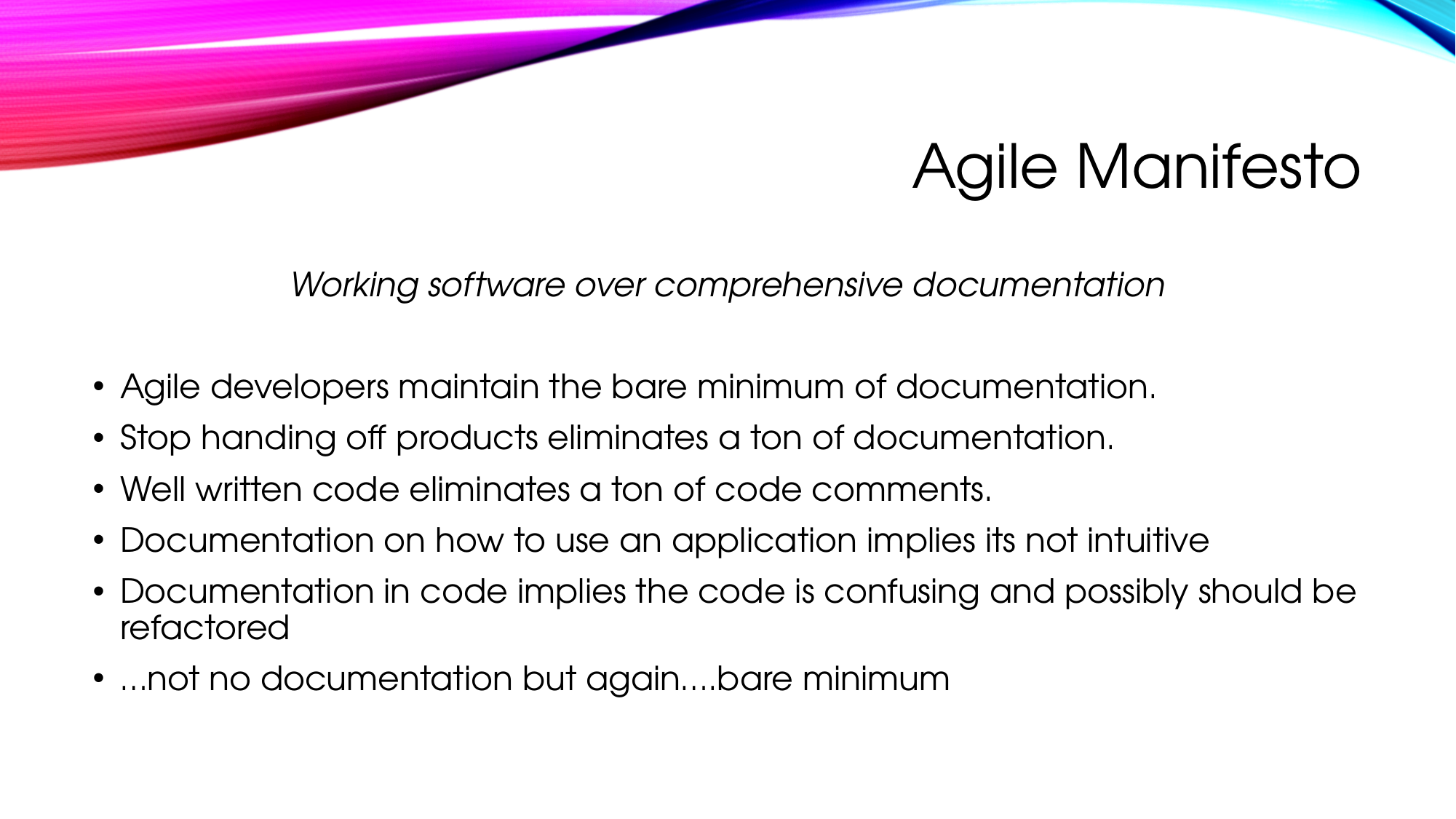

# Agile Manifesto
Working software over comprehensive documentation

Agile developers maintain the bare minimum of documentation.
Stop handing off products eliminates a ton of documentation.
Well written code eliminates a ton of code comments.
Documentation on how to use an application implies its not intuitive
Documentation in code implies the code is confusing and possibly should be refactored
…not no documentation but again….bare minimum